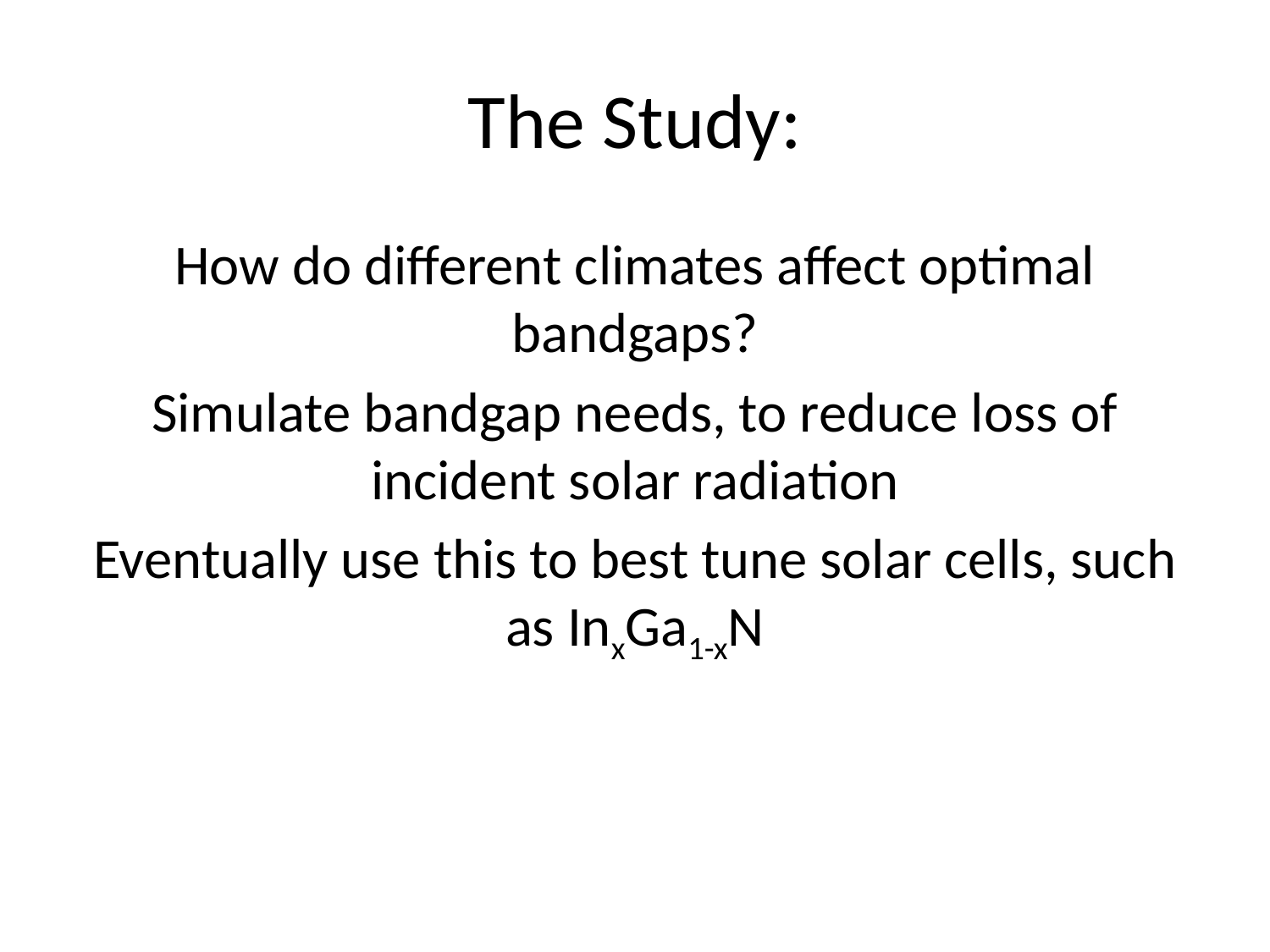

# The Study:
How do different climates affect optimal bandgaps?
Simulate bandgap needs, to reduce loss of incident solar radiation
Eventually use this to best tune solar cells, such as InxGa1-xN